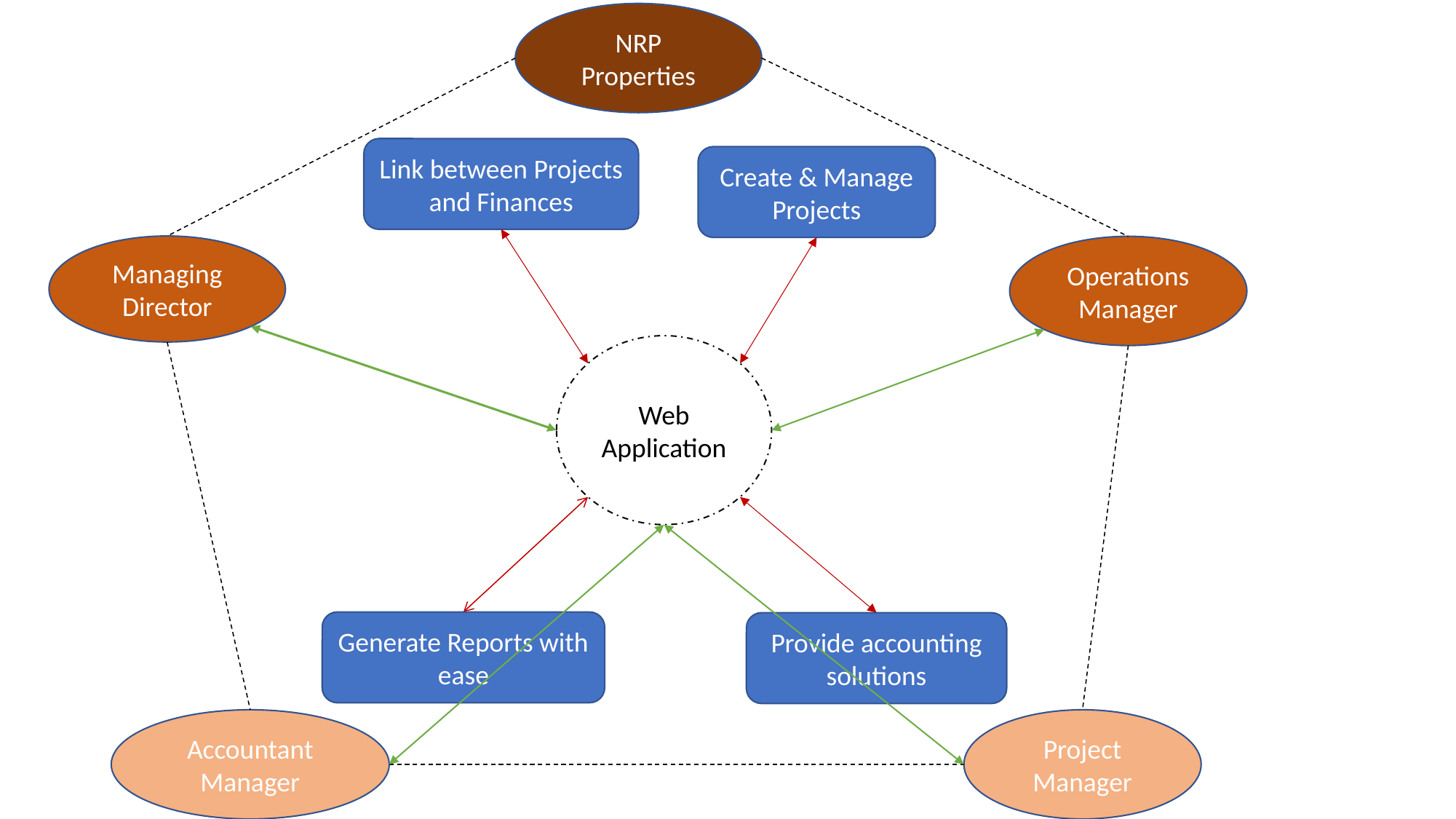

NRP Properties
Link between Projects and Finances
Create & Manage Projects
Managing Director
Operations
Manager
Web
Application
Generate Reports with ease
Provide accounting solutions
Accountant Manager
Project Manager